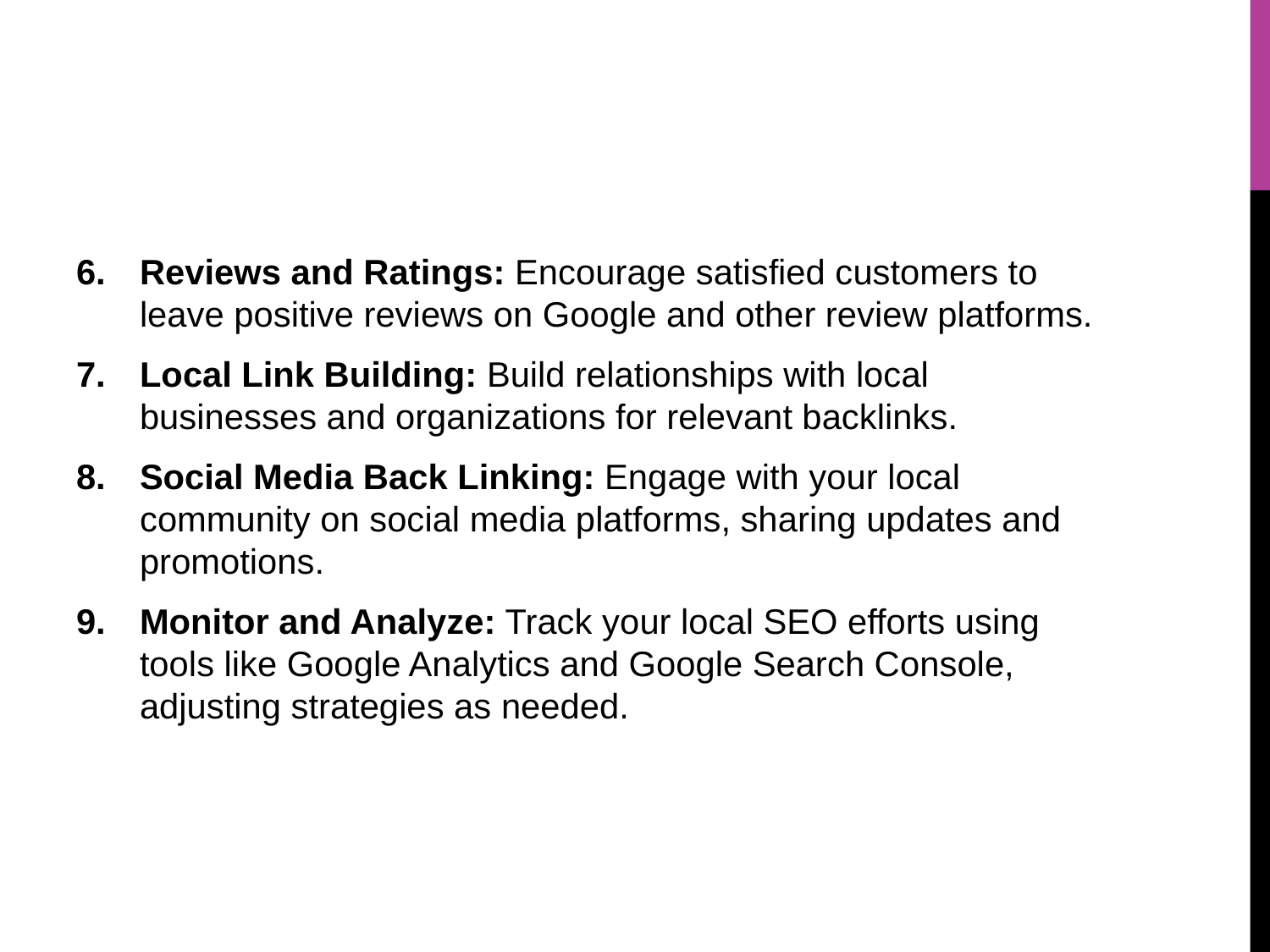

#
Reviews and Ratings: Encourage satisfied customers to leave positive reviews on Google and other review platforms.
Local Link Building: Build relationships with local businesses and organizations for relevant backlinks.
Social Media Back Linking: Engage with your local community on social media platforms, sharing updates and promotions.
Monitor and Analyze: Track your local SEO efforts using tools like Google Analytics and Google Search Console, adjusting strategies as needed.